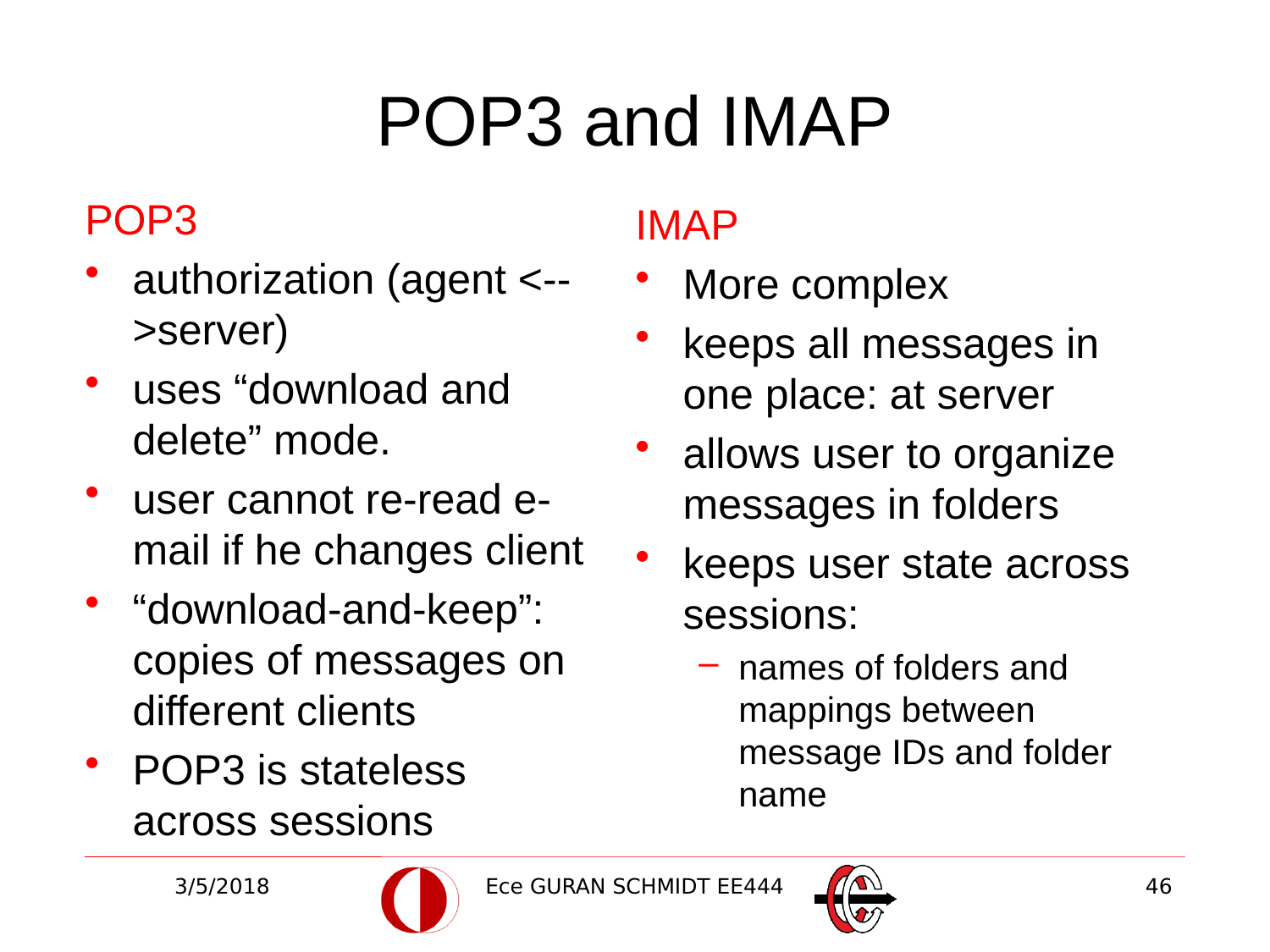

POP3 and IMAP
POP3
authorization (agent <-->server)
uses “download and delete” mode.
user cannot re-read e-mail if he changes client
“download-and-keep”: copies of messages on different clients
POP3 is stateless across sessions
IMAP
More complex
keeps all messages in one place: at server
allows user to organize messages in folders
keeps user state across sessions:
names of folders and mappings between message IDs and folder name
3/5/2018
Ece GURAN SCHMIDT EE444
46